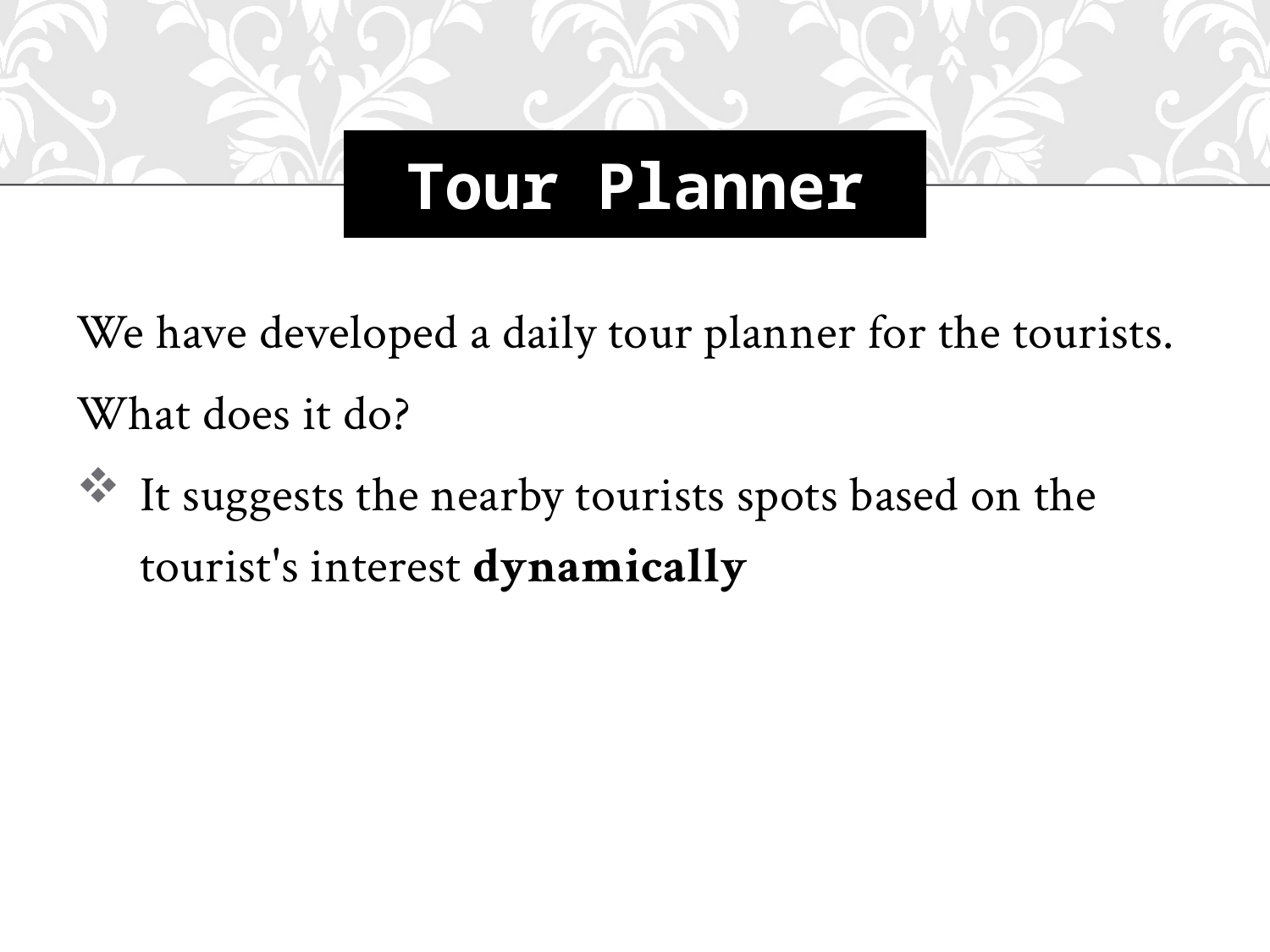

# Tour Planner
We have developed a daily tour planner for the tourists.
What does it do?
It suggests the nearby tourists spots based on the tourist's interest dynamically